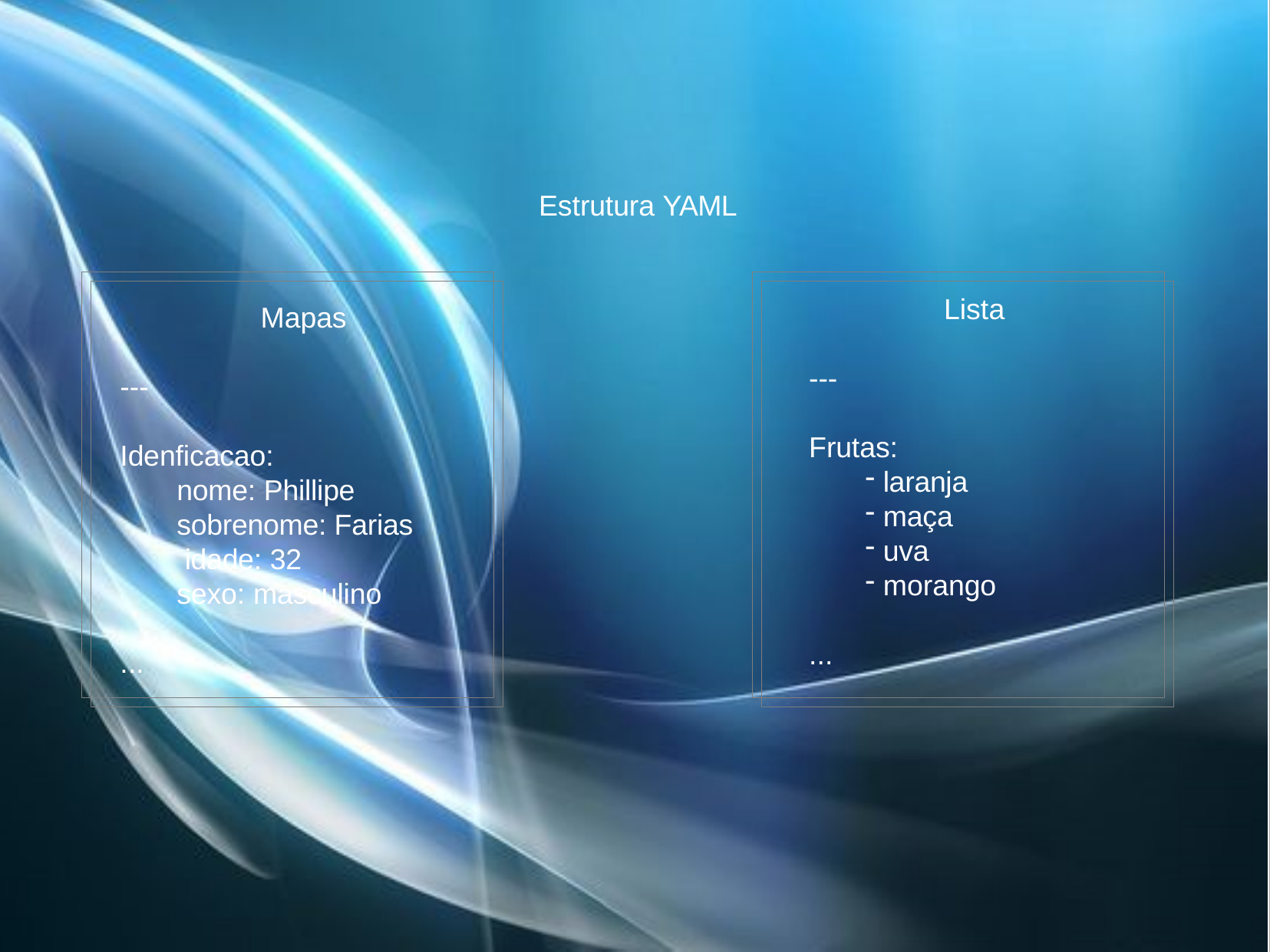

Estrutura YAML

Lista
Mapas
---
---
Frutas:
laranja
maça
uva
morango
Idenficacao:
nome: Phillipe  sobrenome: Farias  idade: 32
sexo: masculino
...
...